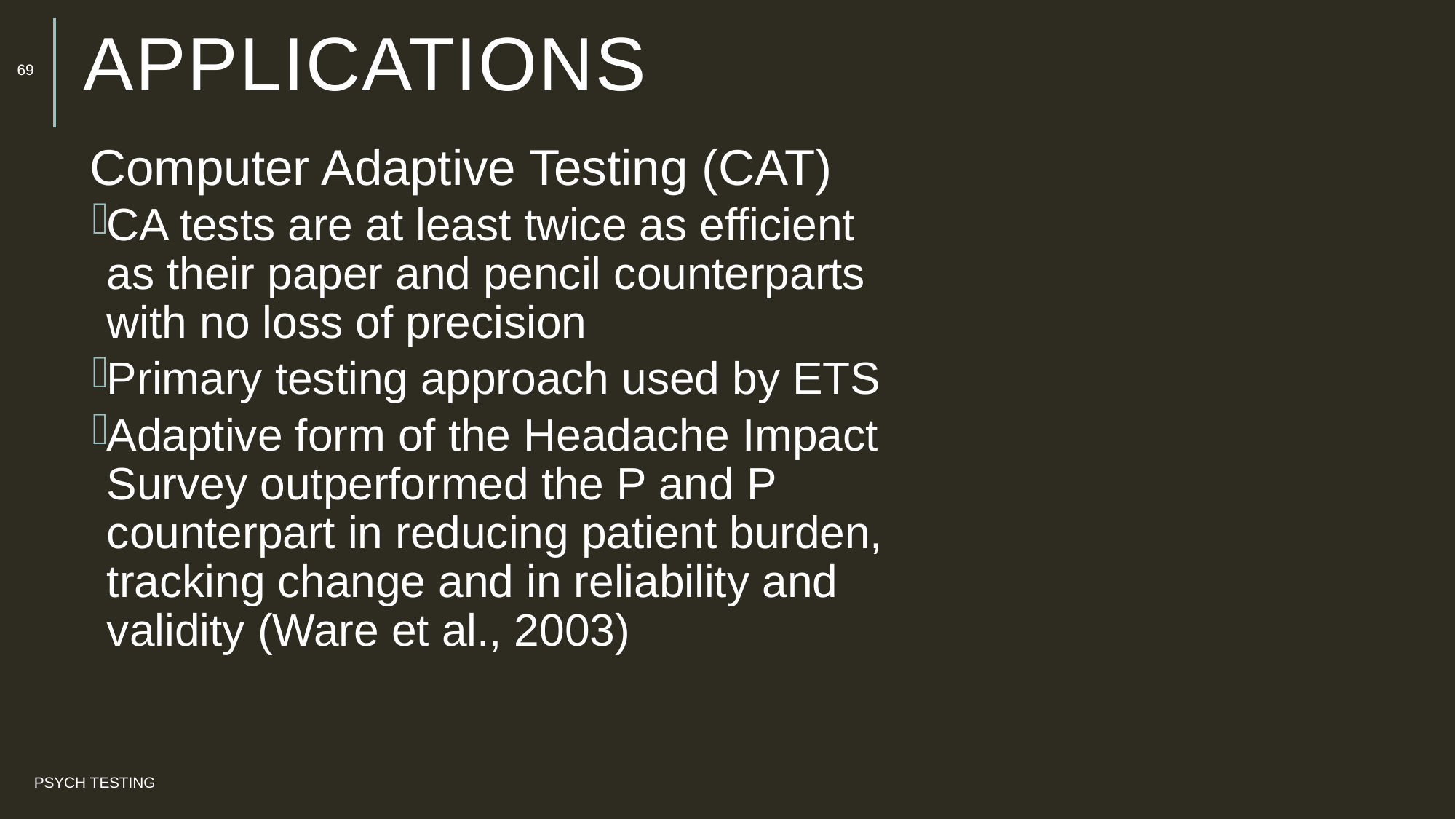

# Applications
69
Computer Adaptive Testing (CAT)
CA tests are at least twice as efficient as their paper and pencil counterparts with no loss of precision
Primary testing approach used by ETS
Adaptive form of the Headache Impact Survey outperformed the P and P counterpart in reducing patient burden, tracking change and in reliability and validity (Ware et al., 2003)
Psych Testing